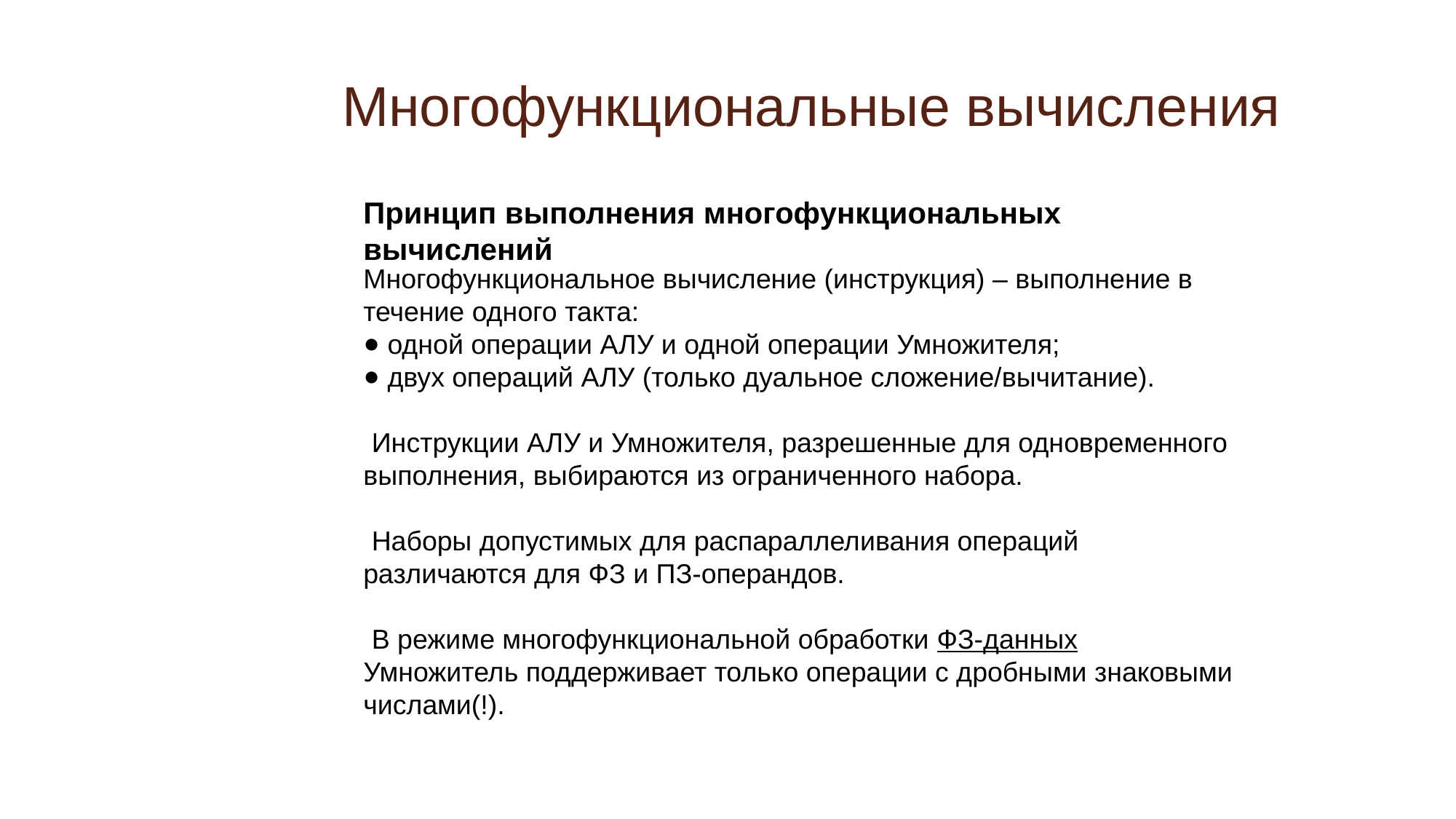

# Многофункциональные вычисления
Принцип выполнения многофункциональных вычислений
Многофункциональное вычисление (инструкция) – выполнение в течение одного такта:
 одной операции АЛУ и одной операции Умножителя;
 двух операций АЛУ (только дуальное сложение/вычитание).

Инструкции АЛУ и Умножителя, разрешенные для одновременного выполнения, выбираются из ограниченного набора.

Наборы допустимых для распараллеливания операций различаются для ФЗ и ПЗ-операндов.

В режиме многофункциональной обработки ФЗ-данных  Умножитель поддерживает только операции с дробными знаковыми числами(!).